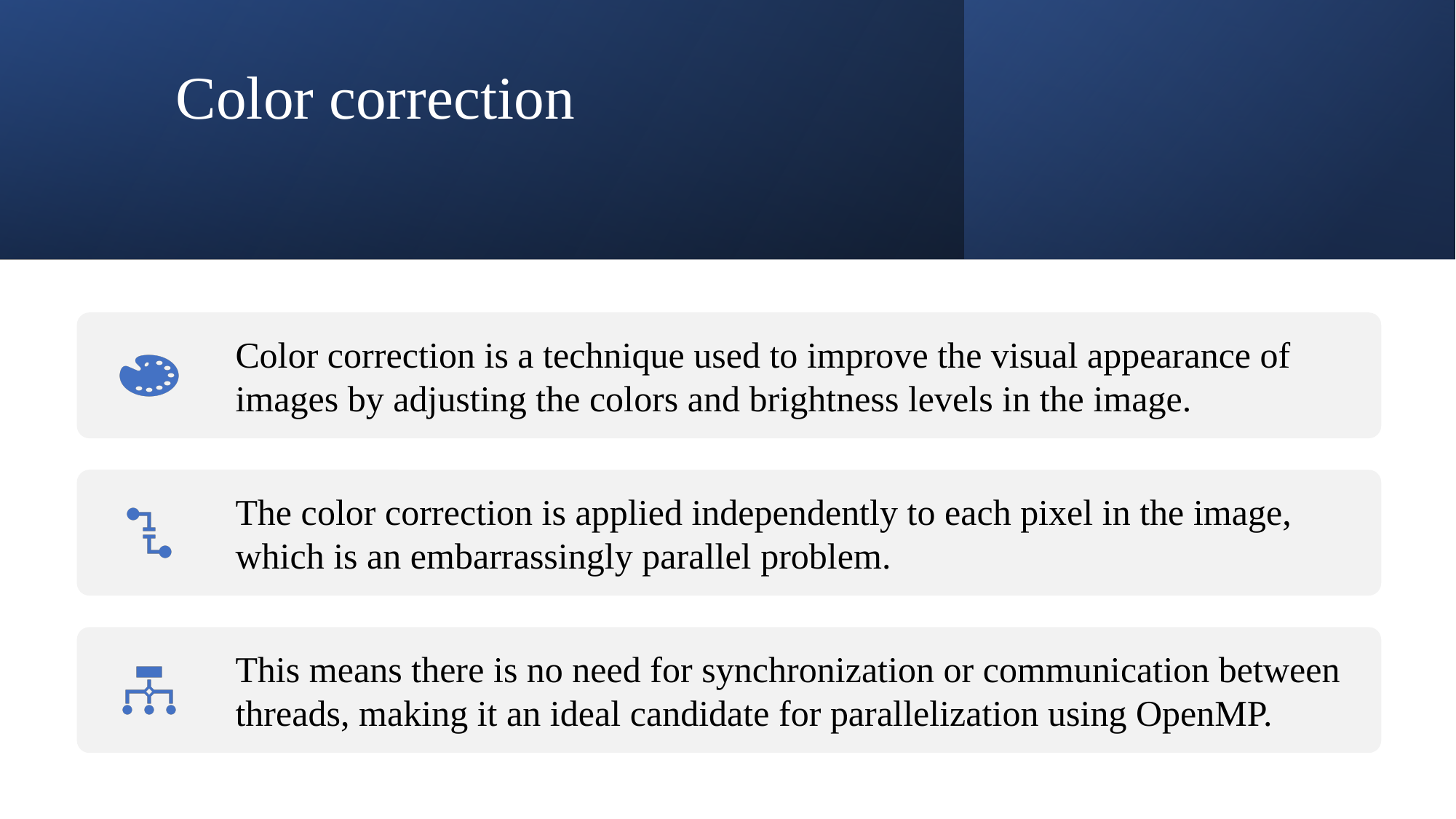

# Color correction
Color correction is a technique used to improve the visual appearance of images by adjusting the colors and brightness levels in the image.
The color correction is applied independently to each pixel in the image, which is an embarrassingly parallel problem.
This means there is no need for synchronization or communication between threads, making it an ideal candidate for parallelization using OpenMP.